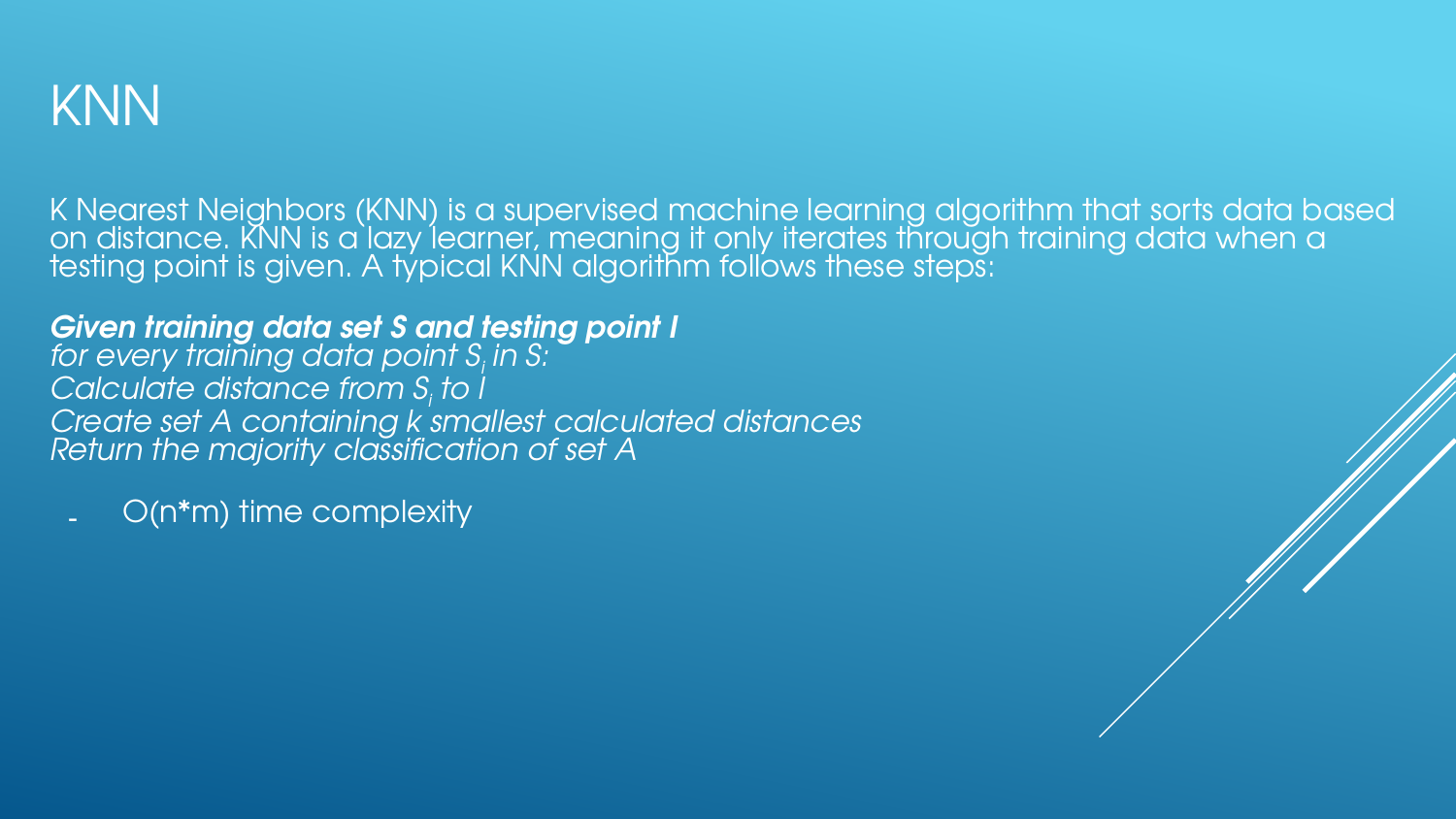

# KNN
K Nearest Neighbors (KNN) is a supervised machine learning algorithm that sorts data based on distance. KNN is a lazy learner, meaning it only iterates through training data when a testing point is given. A typical KNN algorithm follows these steps:

Given training data set S and testing point I
for every training data point Si in S:
Calculate distance from Si to I
Create set A containing k smallest calculated distances
Return the majority classification of set A

O(n*m) time complexity